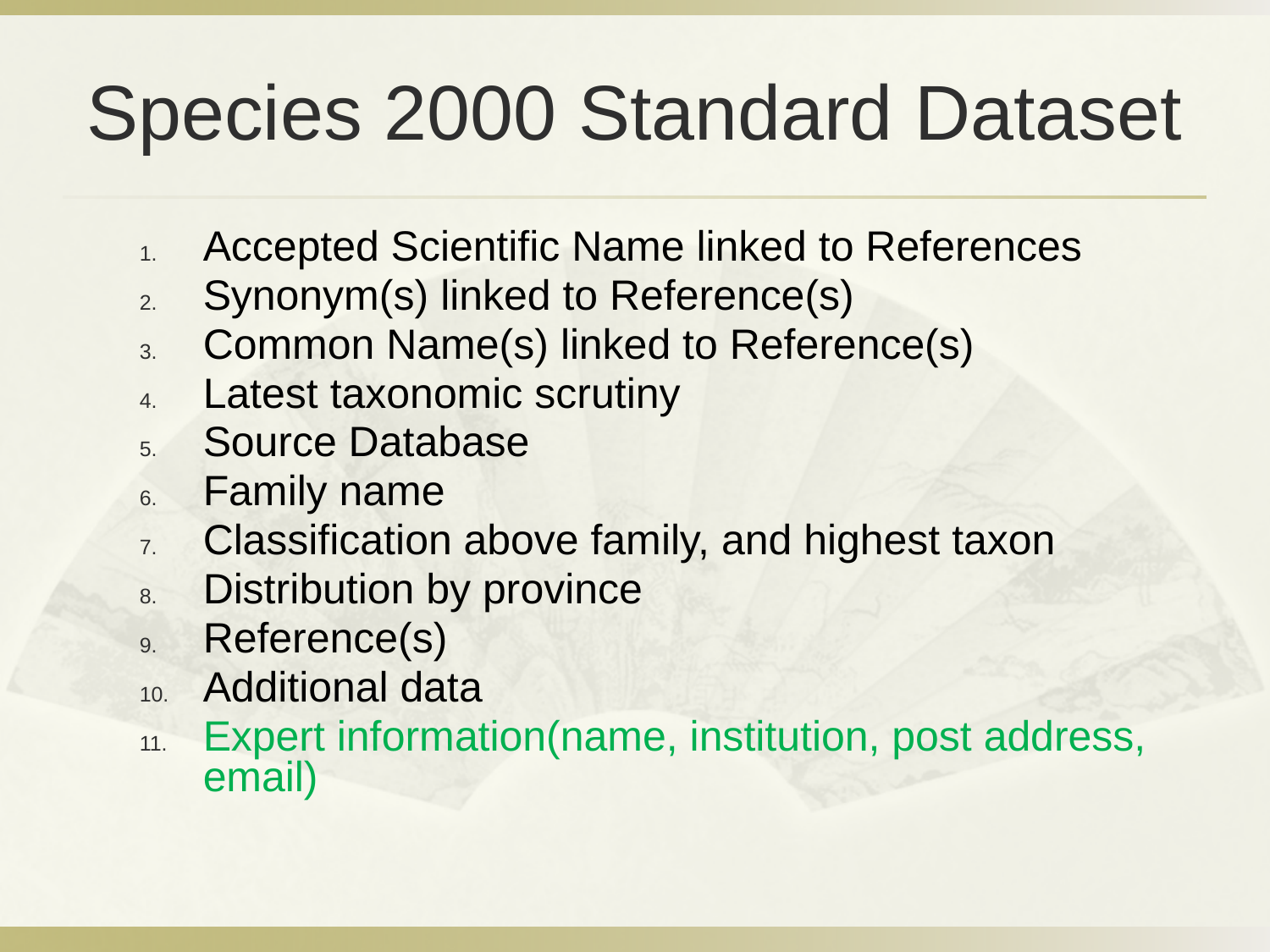

# Species 2000 Standard Dataset
Accepted Scientific Name linked to References
Synonym(s) linked to Reference(s)
Common Name(s) linked to Reference(s)
Latest taxonomic scrutiny
Source Database
Family name
Classification above family, and highest taxon
Distribution by province
Reference(s)
Additional data
Expert information(name, institution, post address, email)